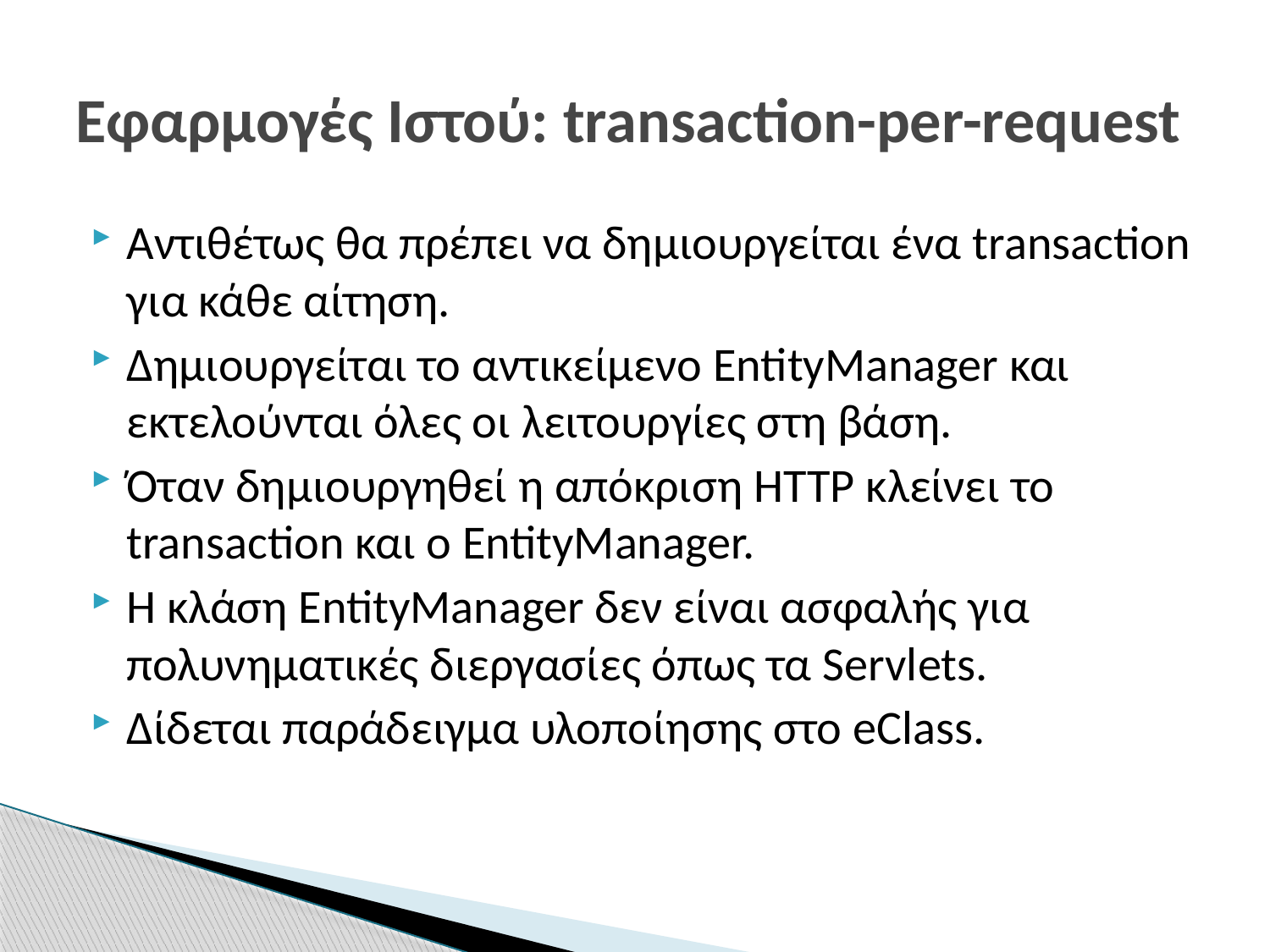

# Εφαρμογές Ιστού: transaction-per-request
Αντιθέτως θα πρέπει να δημιουργείται ένα transaction για κάθε αίτηση.
Δημιουργείται το αντικείμενο EntityManager και εκτελούνται όλες οι λειτουργίες στη βάση.
Όταν δημιουργηθεί η απόκριση HTTP κλείνει το transaction και ο EntityManager.
Η κλάση EntityManager δεν είναι ασφαλής για πολυνηματικές διεργασίες όπως τα Servlets.
Δίδεται παράδειγμα υλοποίησης στο eClass.